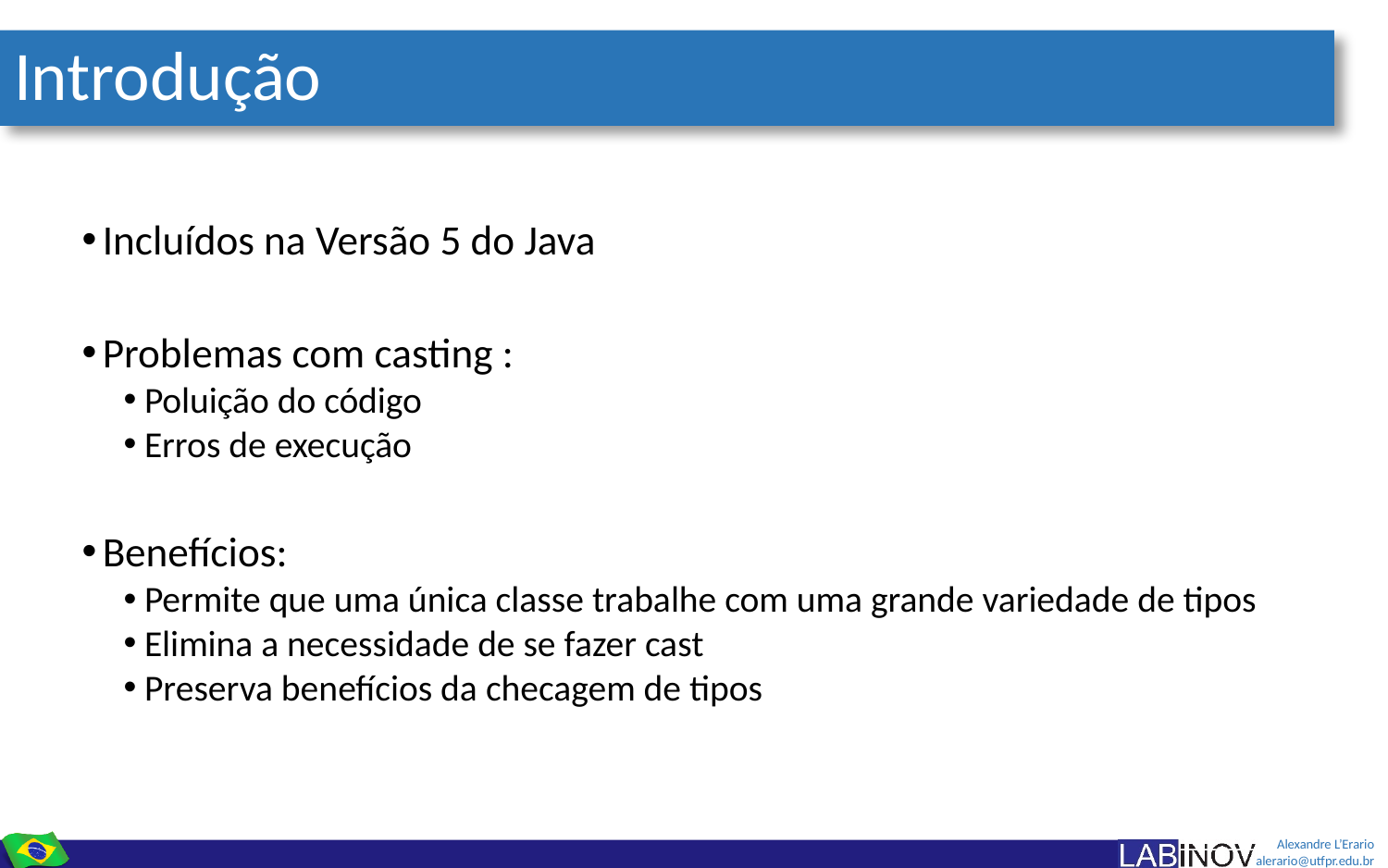

# Introdução
Incluídos na Versão 5 do Java

Problemas com casting :
Poluição do código
Erros de execução

Benefícios:
Permite que uma única classe trabalhe com uma grande variedade de tipos
Elimina a necessidade de se fazer cast
Preserva benefícios da checagem de tipos